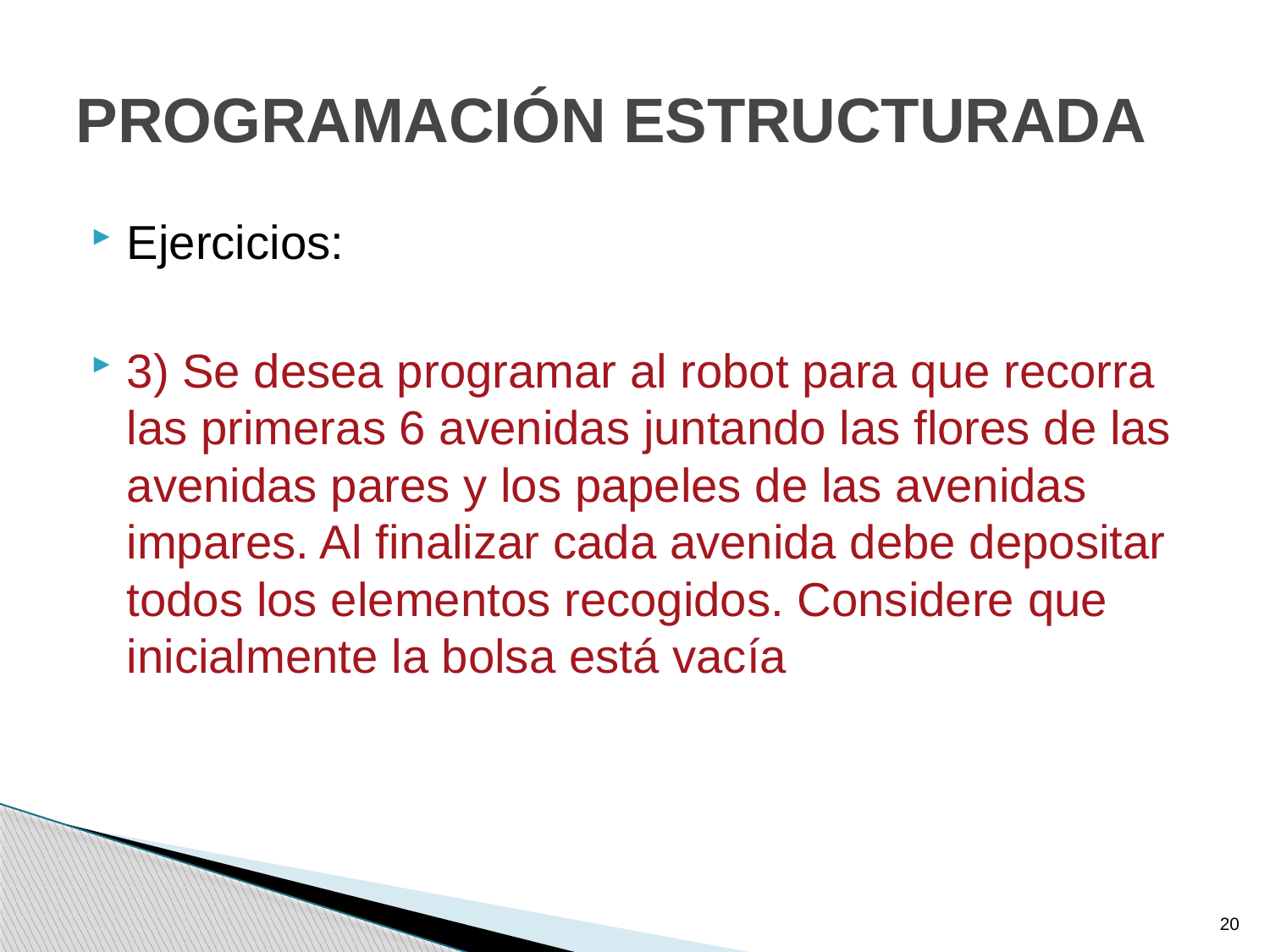

# PROGRAMACIÓN ESTRUCTURADA
Ejercicios:

3) Se desea programar al robot para que recorra las primeras 6 avenidas juntando las flores de las avenidas pares y los papeles de las avenidas impares. Al finalizar cada avenida debe depositar todos los elementos recogidos. Considere que inicialmente la bolsa está vacía
20